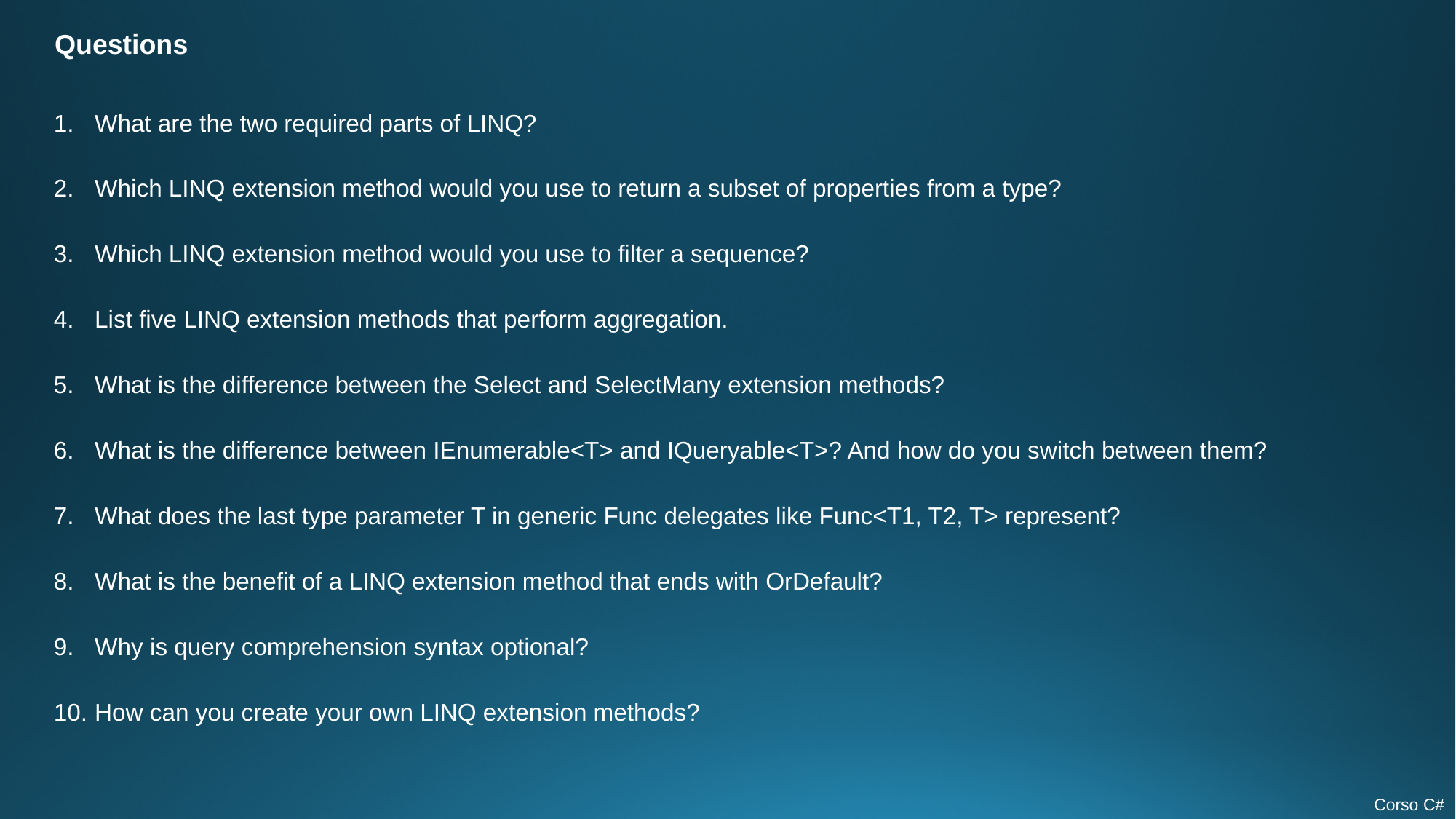

Questions
What are the two required parts of LINQ?
Which LINQ extension method would you use to return a subset of properties from a type?
Which LINQ extension method would you use to filter a sequence?
List five LINQ extension methods that perform aggregation.
What is the difference between the Select and SelectMany extension methods?
What is the difference between IEnumerable<T> and IQueryable<T>? And how do you switch between them?
What does the last type parameter T in generic Func delegates like Func<T1, T2, T> represent?
What is the benefit of a LINQ extension method that ends with OrDefault?
Why is query comprehension syntax optional?
How can you create your own LINQ extension methods?
Corso C#